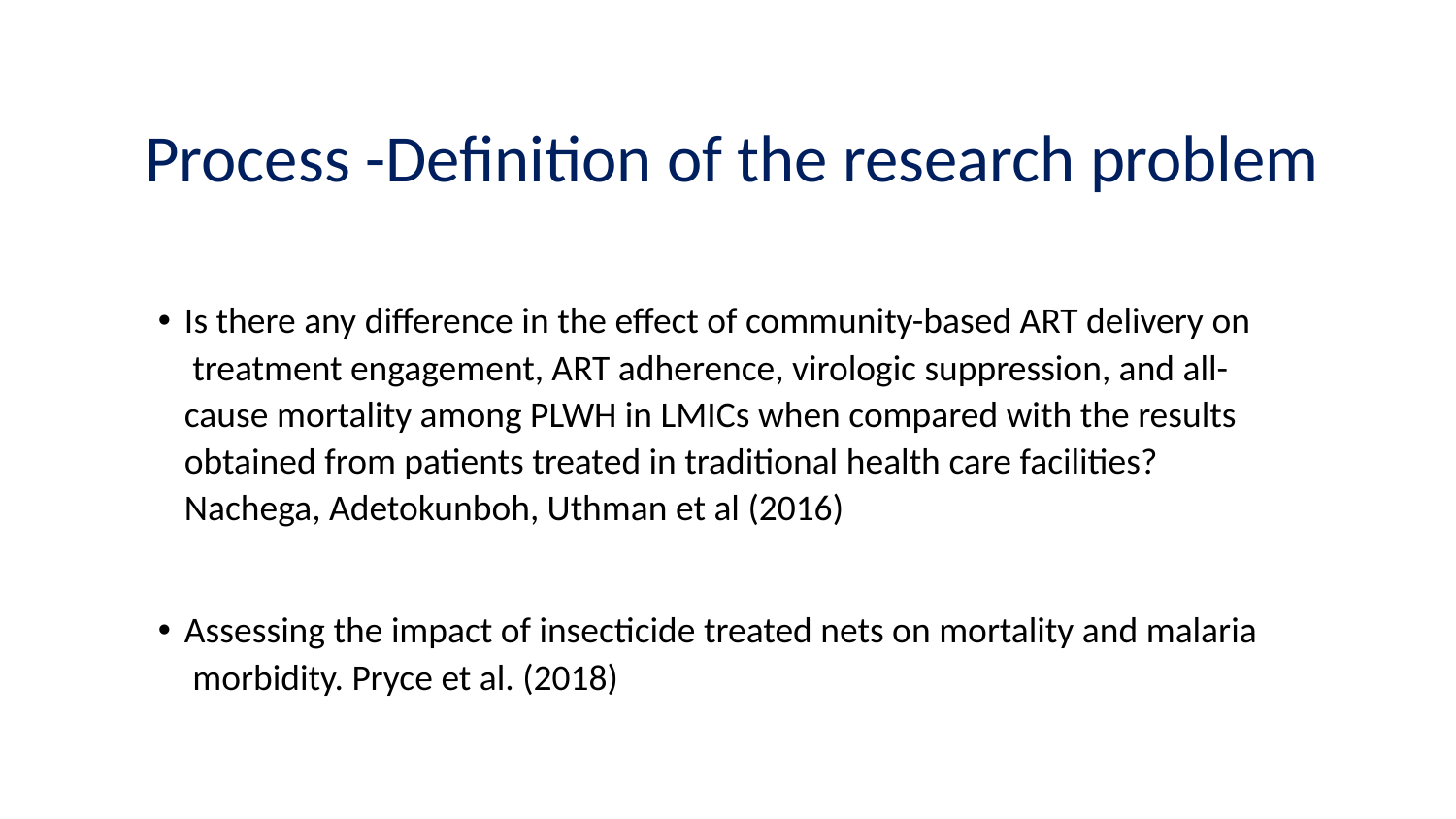

# Process -Definition of the research problem
Is there any difference in the effect of community-based ART delivery on  treatment engagement, ART adherence, virologic suppression, and all-  cause mortality among PLWH in LMICs when compared with the results  obtained from patients treated in traditional health care facilities?  Nachega, Adetokunboh, Uthman et al (2016)

Assessing the impact of insecticide treated nets on mortality and malaria  morbidity. Pryce et al. (2018)